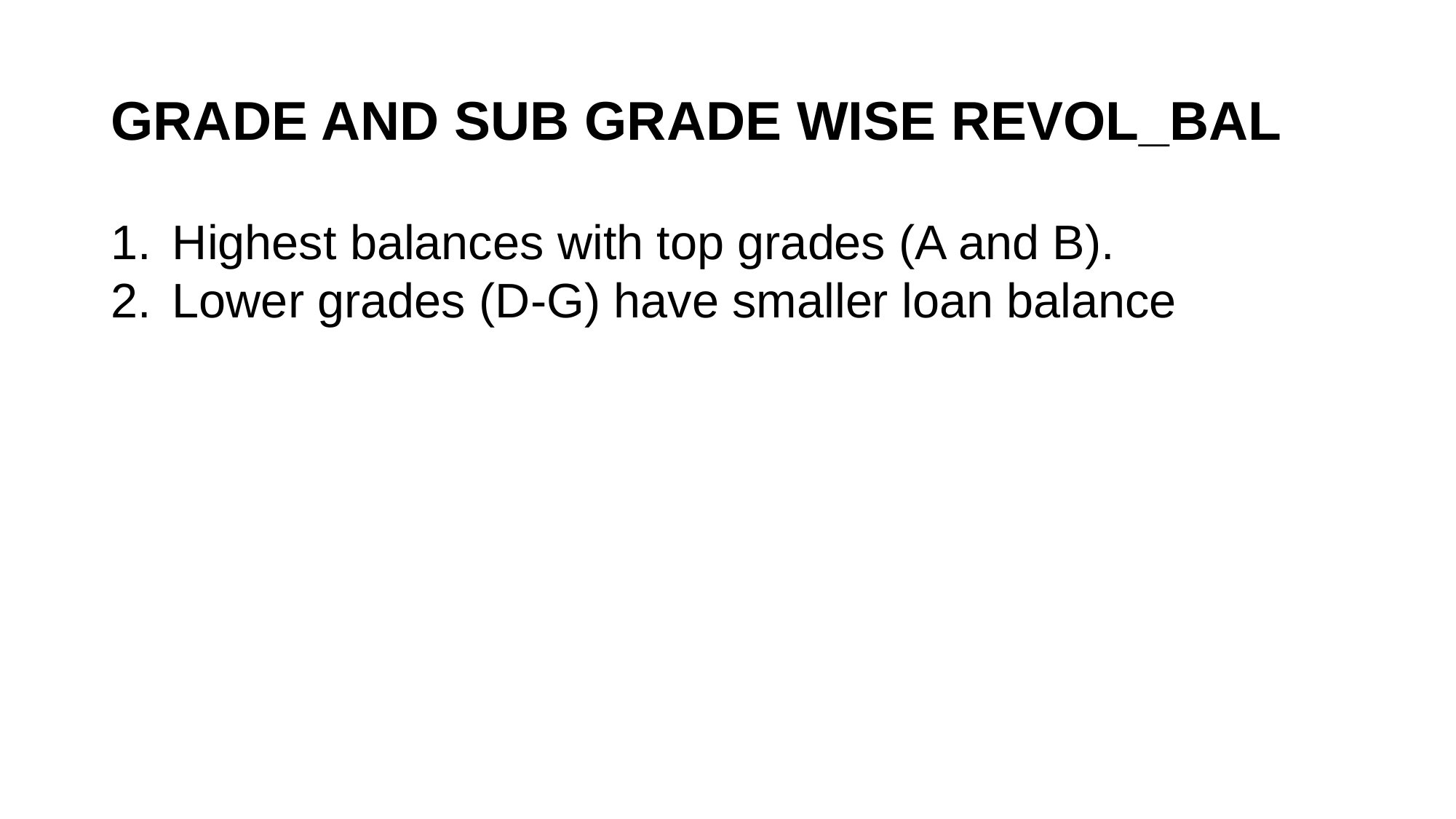

# GRADE AND SUB GRADE WISE REVOL_BAL
Highest balances with top grades (A and B).
Lower grades (D-G) have smaller loan balance